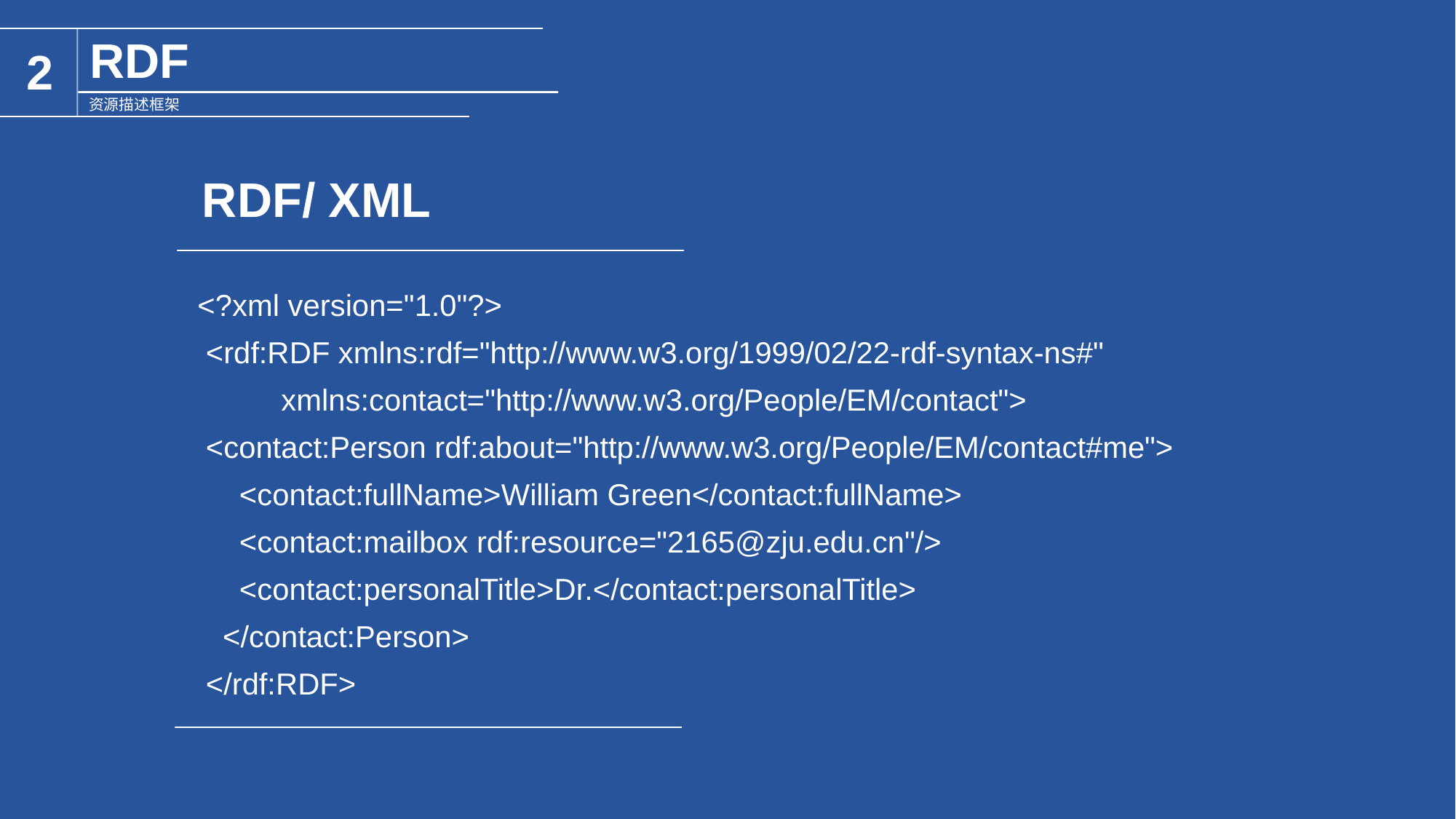

RDF/ XML
<?xml version="1.0"?>
 <rdf:RDF xmlns:rdf="http://www.w3.org/1999/02/22-rdf-syntax-ns#"
          xmlns:contact="http://www.w3.org/People/EM/contact">
 <contact:Person rdf:about="http://www.w3.org/People/EM/contact#me">
     <contact:fullName>William Green</contact:fullName>
     <contact:mailbox rdf:resource="2165@zju.edu.cn"/>
     <contact:personalTitle>Dr.</contact:personalTitle>
   </contact:Person>
 </rdf:RDF>